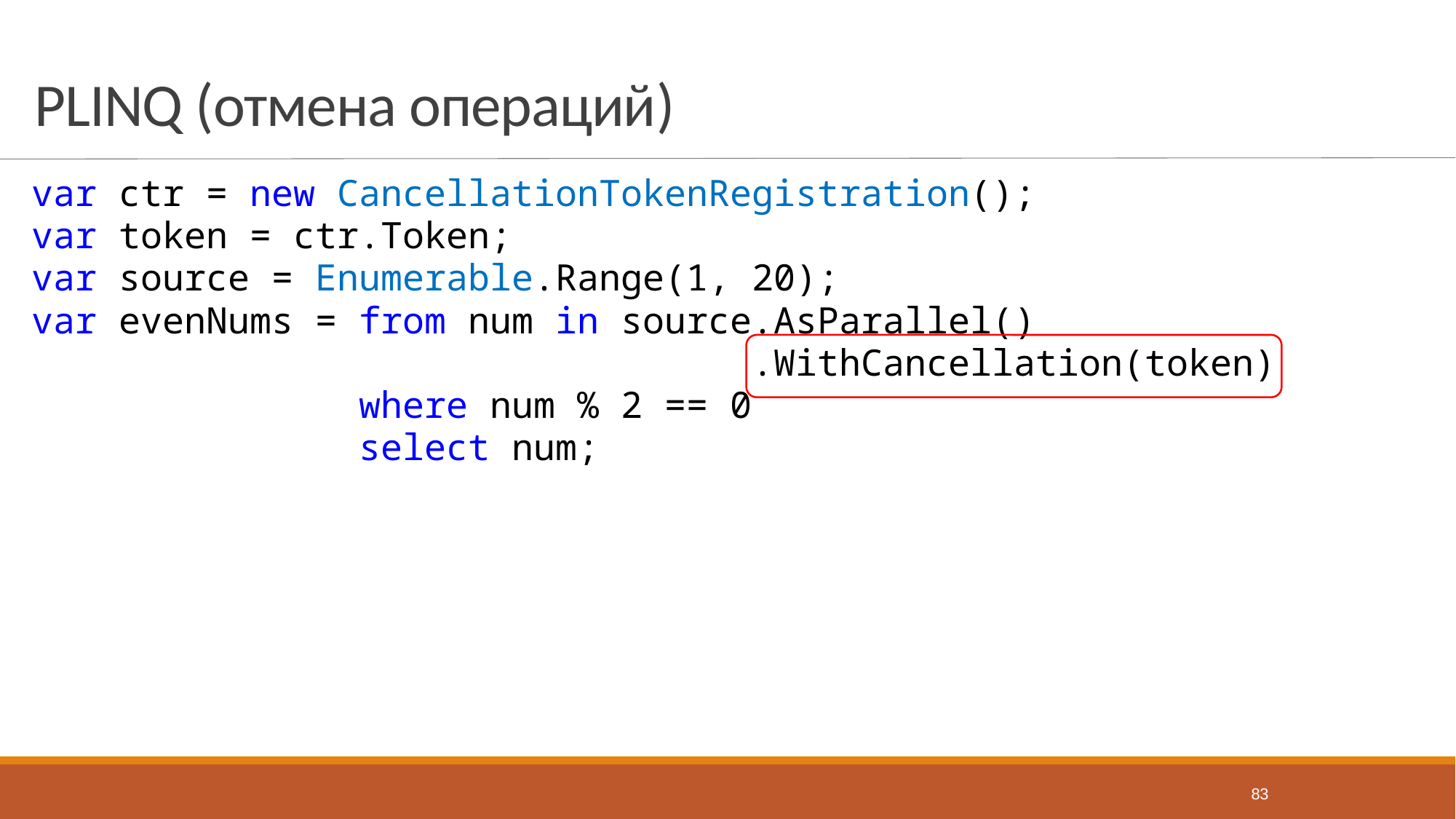

# PLINQ (отмена операций)
var ctr = new CancellationTokenRegistration();
var token = ctr.Token;
var source = Enumerable.Range(1, 20);
var evenNums = from num in source.AsParallel()
                                 .WithCancellation(token)
               where num % 2 == 0
               select num;

83